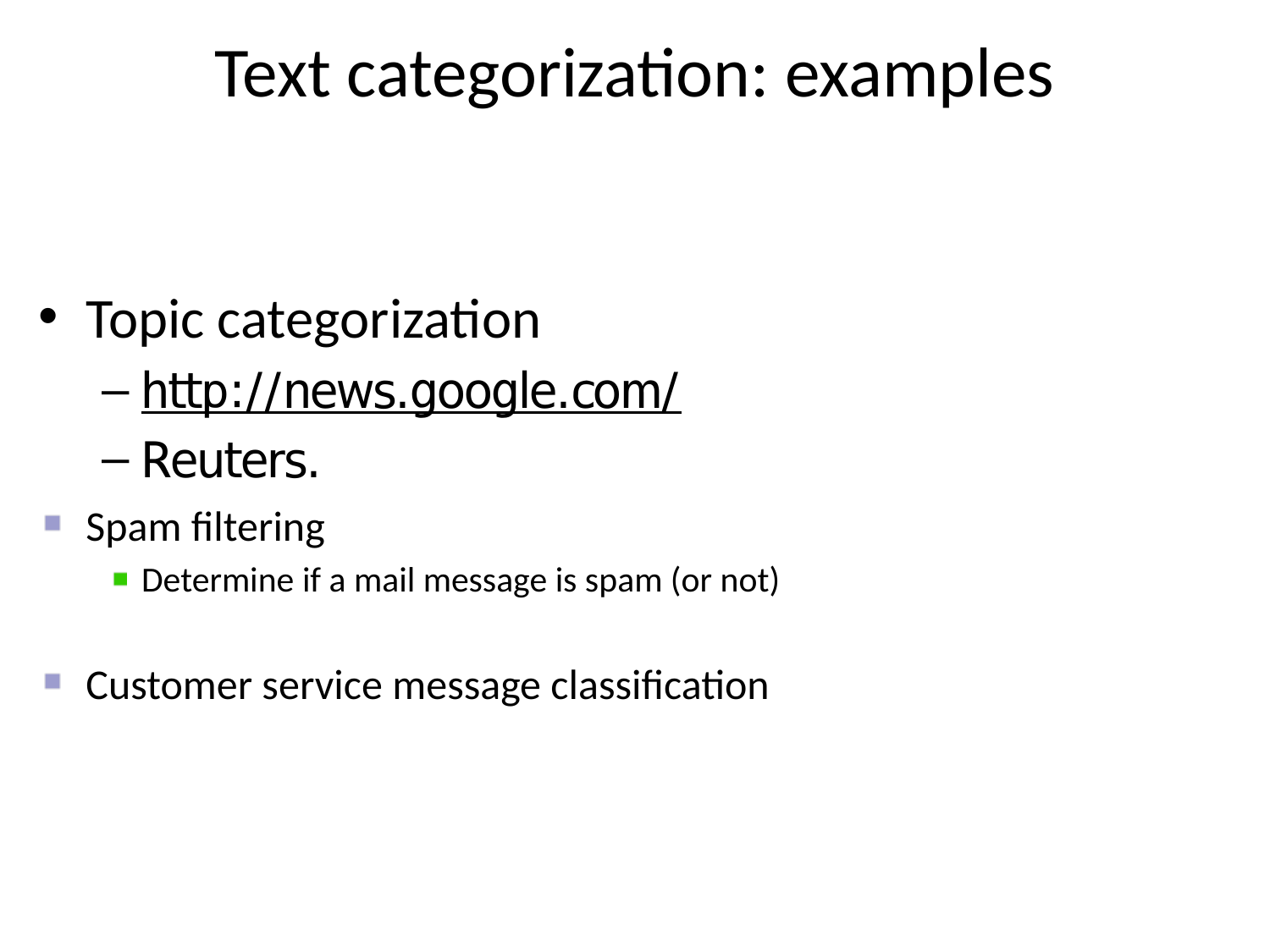

# Text categorization: examples
Topic categorization
http://news.google.com/
Reuters.

Spam filtering
Determine if a mail message is spam (or not)

Customer service message classification